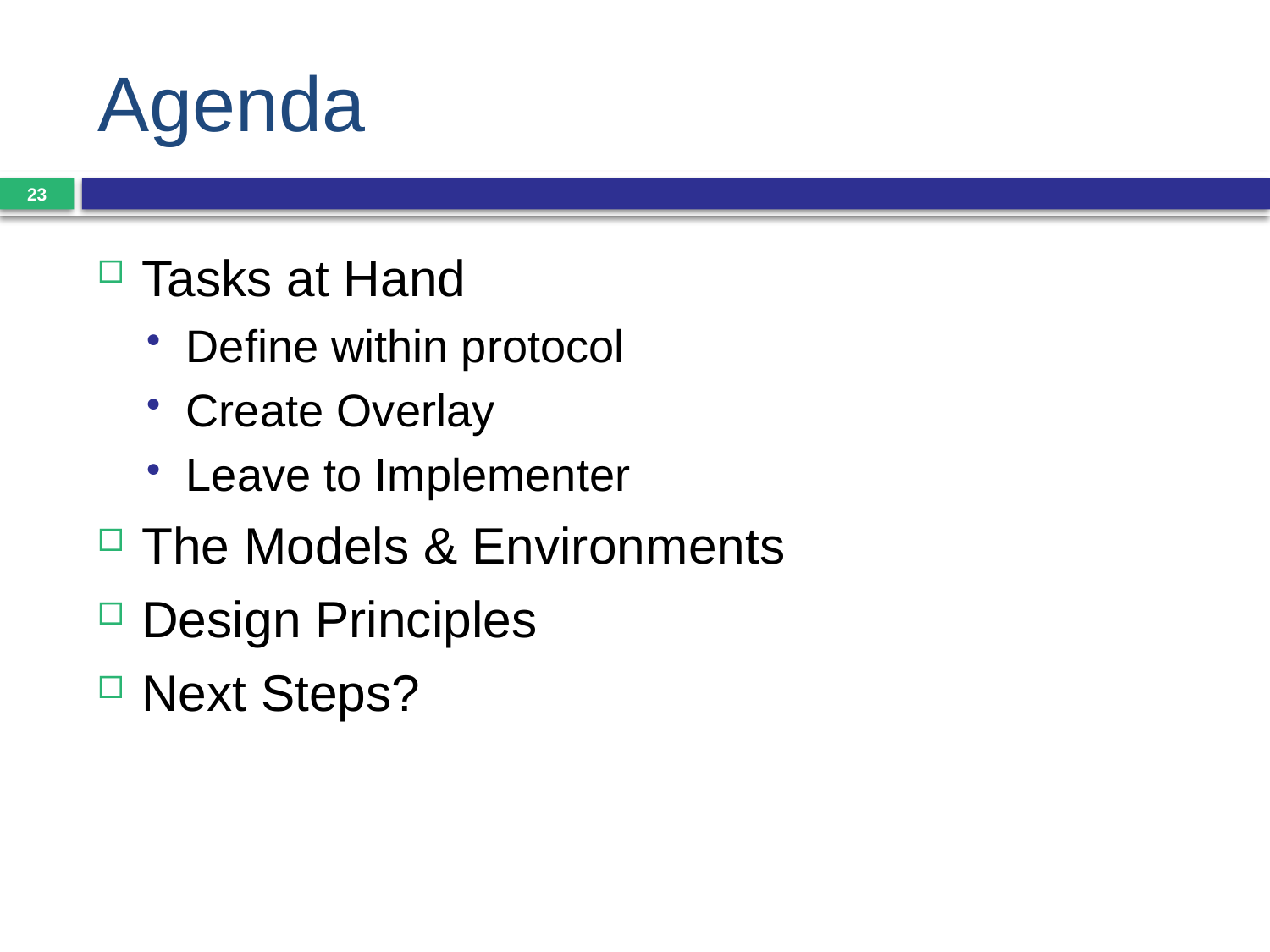

# Agenda
23
Tasks at Hand
Define within protocol
Create Overlay
Leave to Implementer
The Models & Environments
Design Principles
Next Steps?